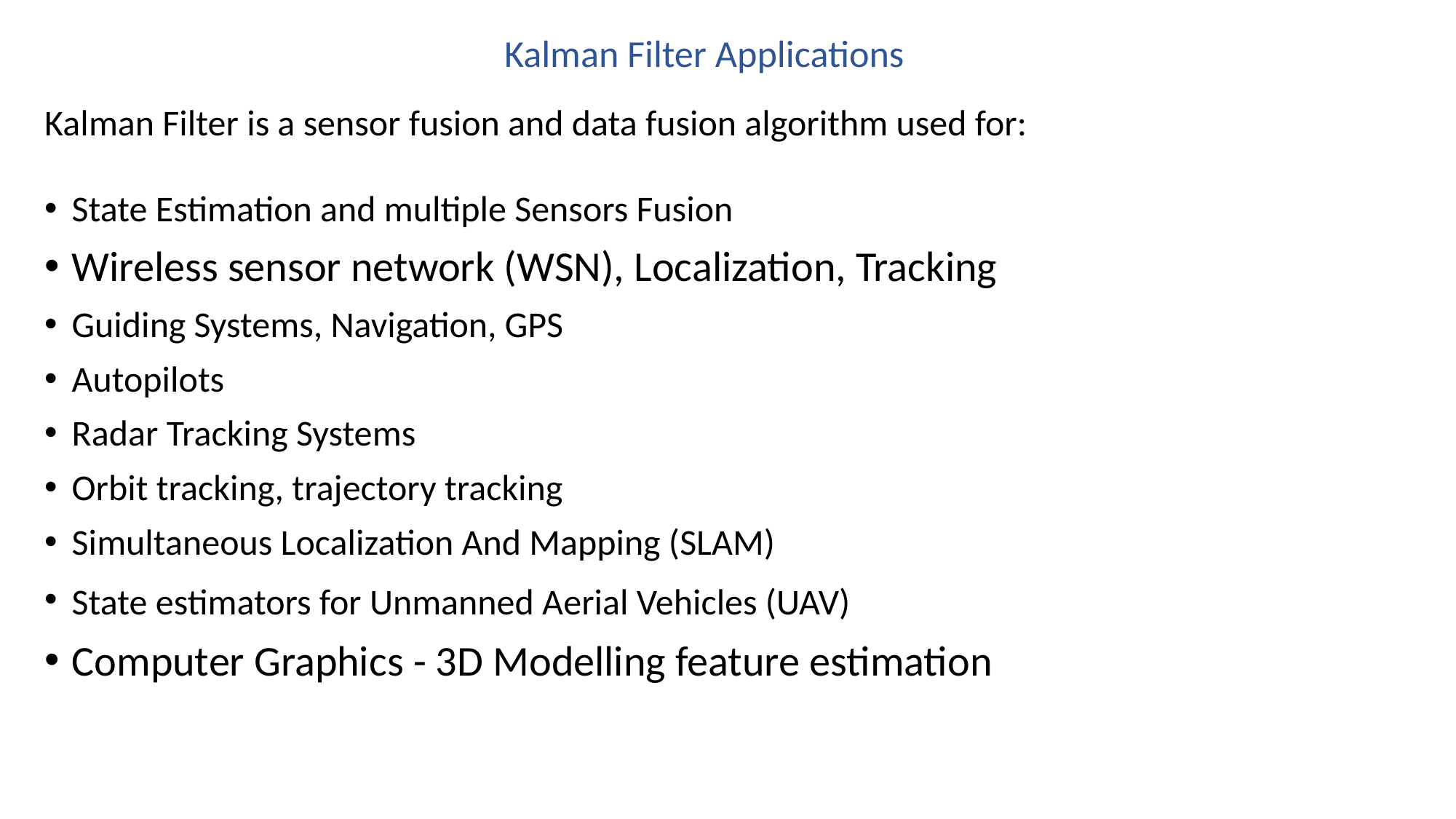

# Kalman Filter Applications
Kalman Filter is a sensor fusion and data fusion algorithm used for:

State Estimation and multiple Sensors Fusion
Wireless sensor network (WSN), Localization, Tracking
Guiding Systems, Navigation, GPS
Autopilots
Radar Tracking Systems
Orbit tracking, trajectory tracking
Simultaneous Localization And Mapping (SLAM)
State estimators for Unmanned Aerial Vehicles (UAV)
Computer Graphics - 3D Modelling feature estimation